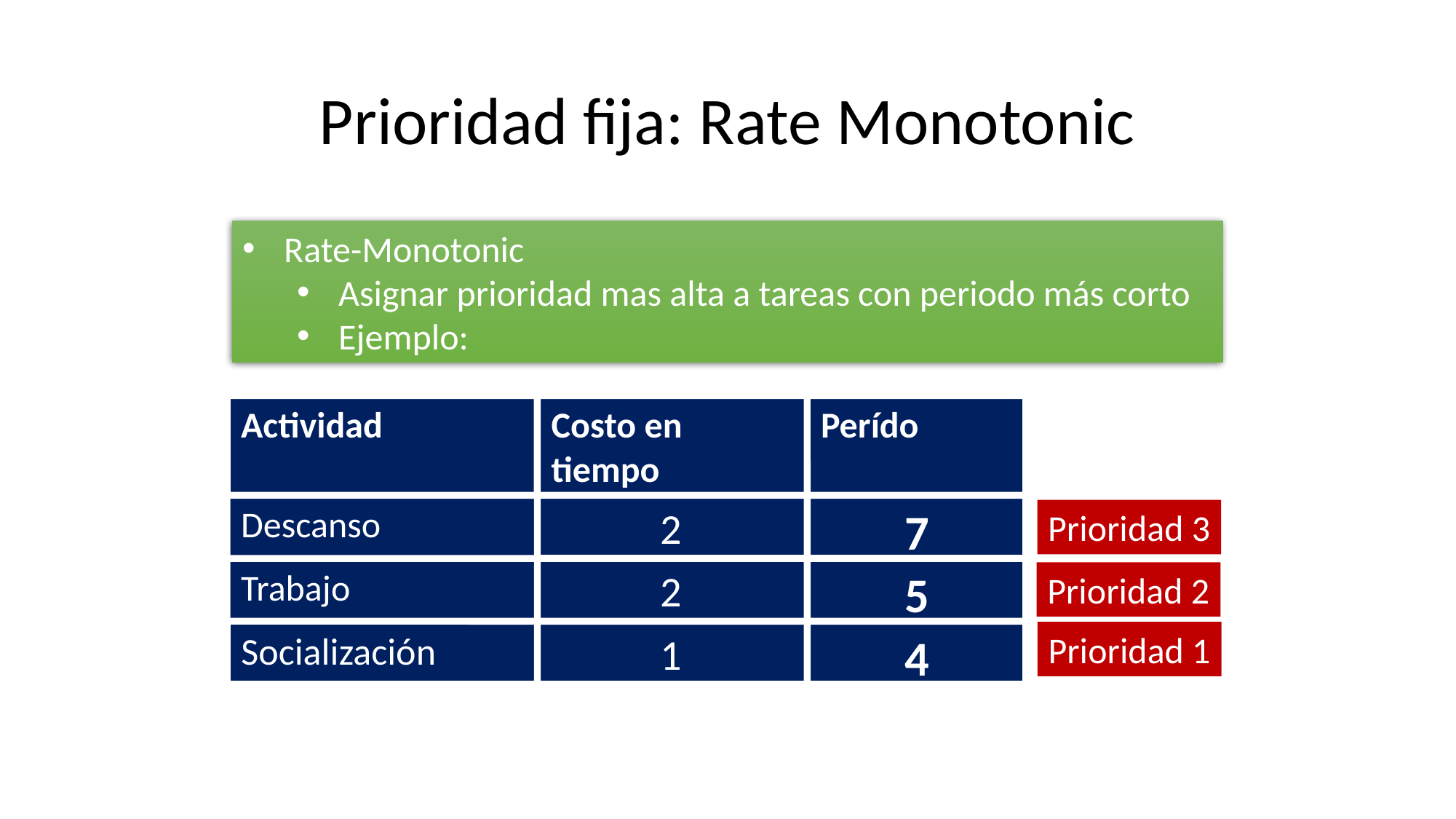

# Prioridad fija: Rate Monotonic
Rate-Monotonic
Asignar prioridad mas alta a tareas con periodo más corto
Ejemplo:

Actividad
Costo en
Perído
tiempo

Prioridad 3
2
7
Descanso

Prioridad 2
2
5
Trabajo

Prioridad 1
Socialización
1
4